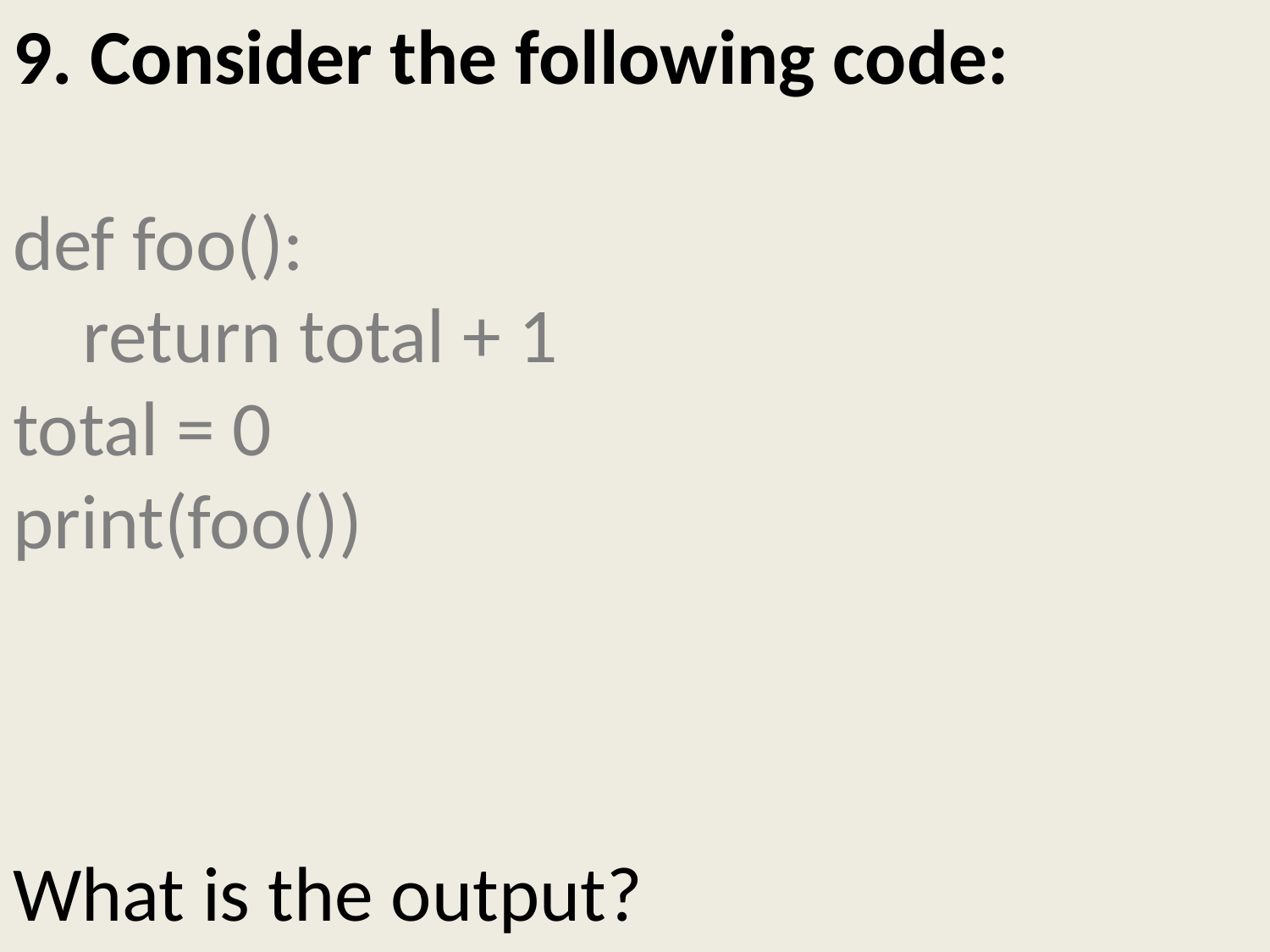

# 9. Consider the following code: def foo(): return total + 1 total = 0 print(foo()) What is the output?